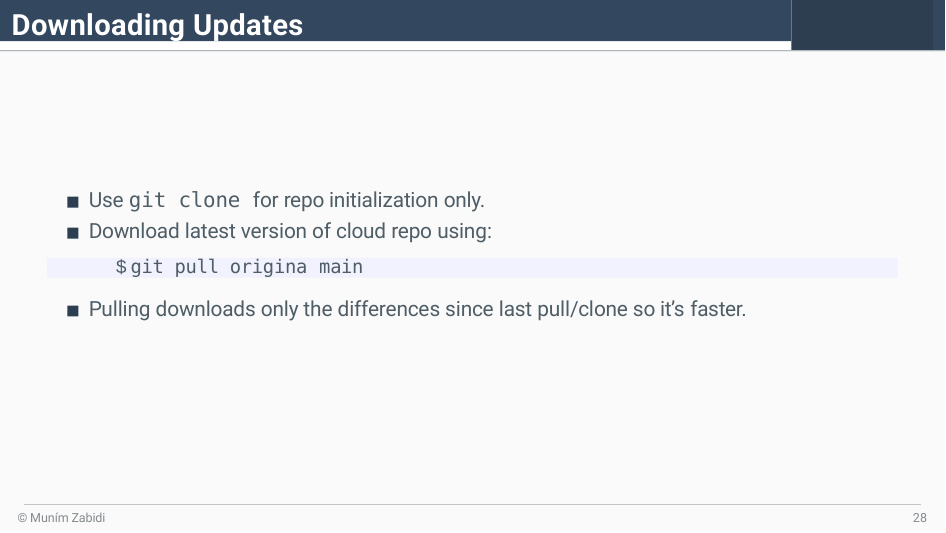

Downloading Updates

Use git clone for repo initialization only.  Download latest version of cloud repo using:

$ git pull origina main
Pulling downloads only the differences since last pull/clone so it’s faster.

© Muním Zabidi
28